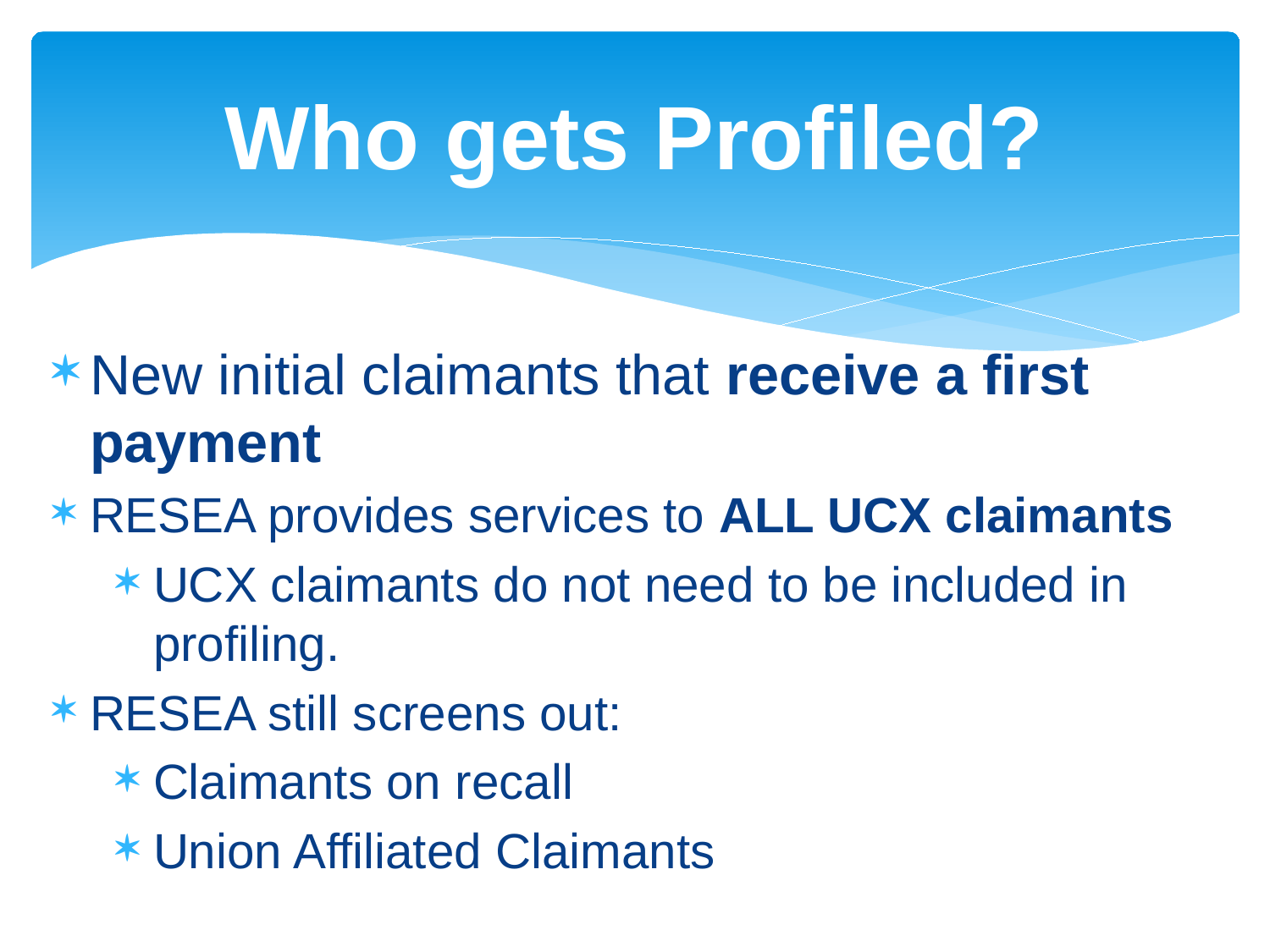

# Who gets Profiled?
New initial claimants that receive a first payment
RESEA provides services to ALL UCX claimants
UCX claimants do not need to be included in profiling.
RESEA still screens out:
Claimants on recall
Union Affiliated Claimants